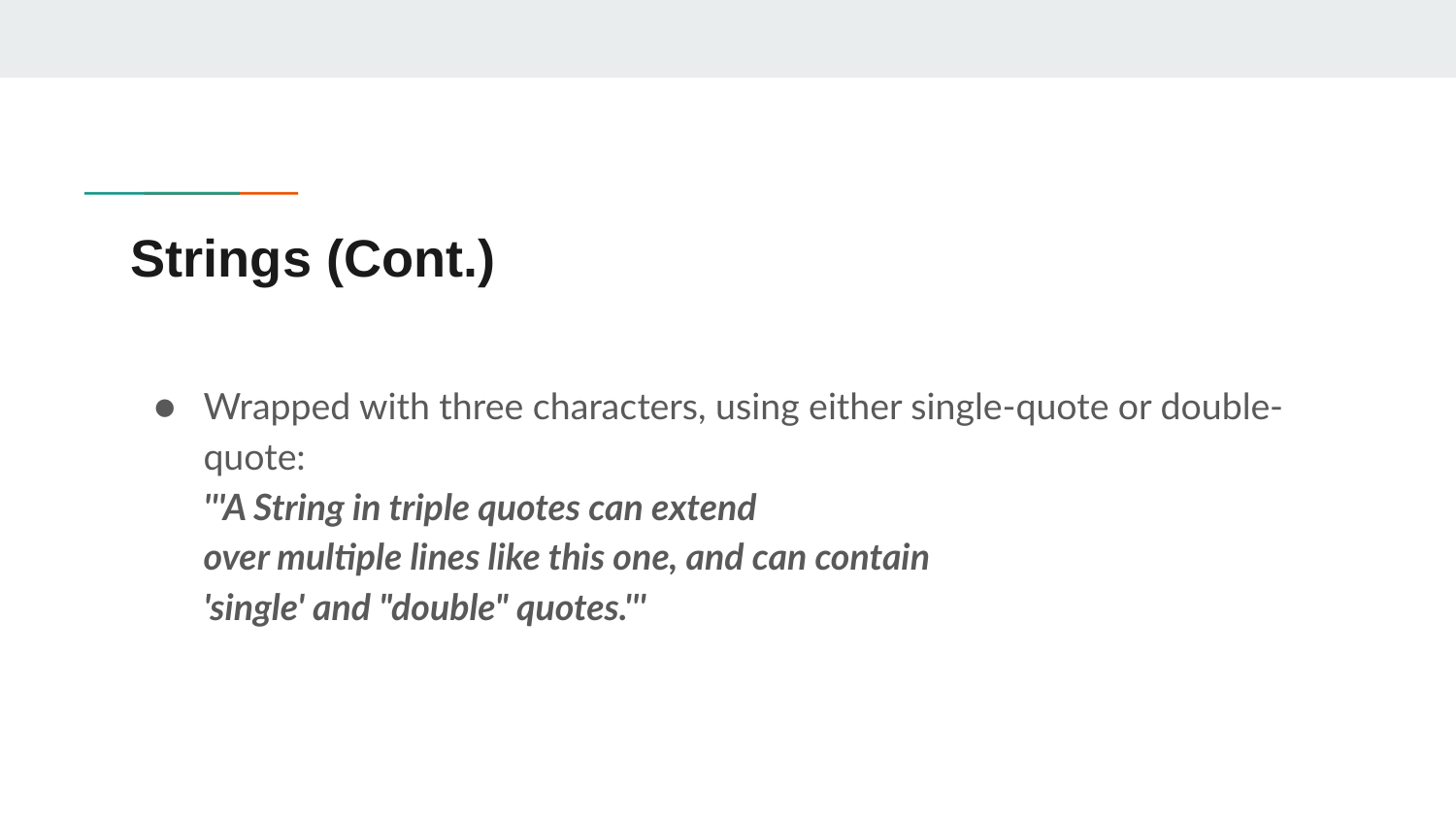

# Strings (Cont.)

Wrapped with three characters, using either single-quote or double-quote:
'''A String in triple quotes can extend 
over multiple lines like this one, and can contain
'single' and "double" quotes.'''